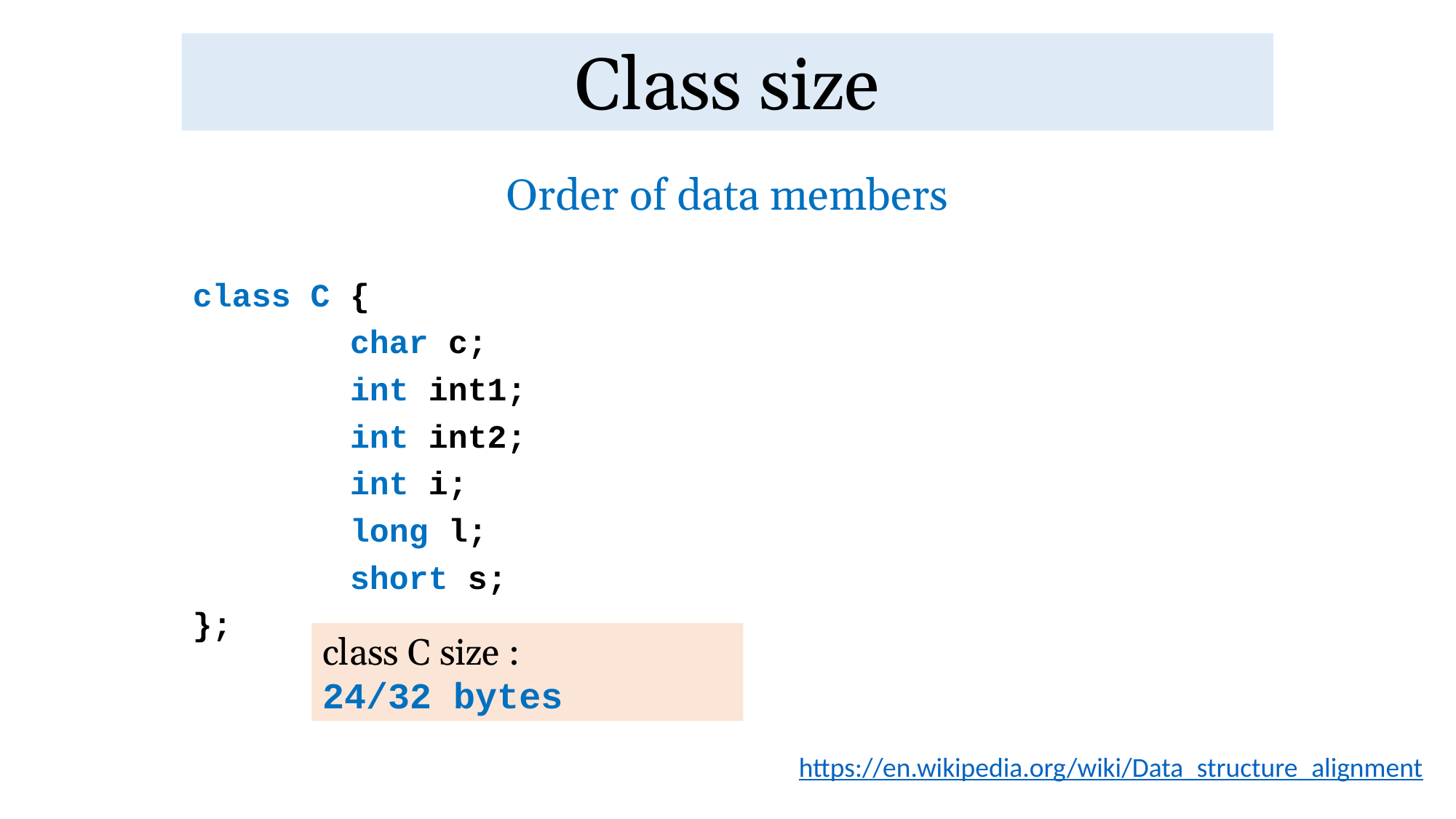

# Class size
Order of data members

class C {
        char c;
        int int1;
        int int2;
        int i;
        long l;
        short s;
};
class C size :
24/32 bytes
https://en.wikipedia.org/wiki/Data_structure_alignment